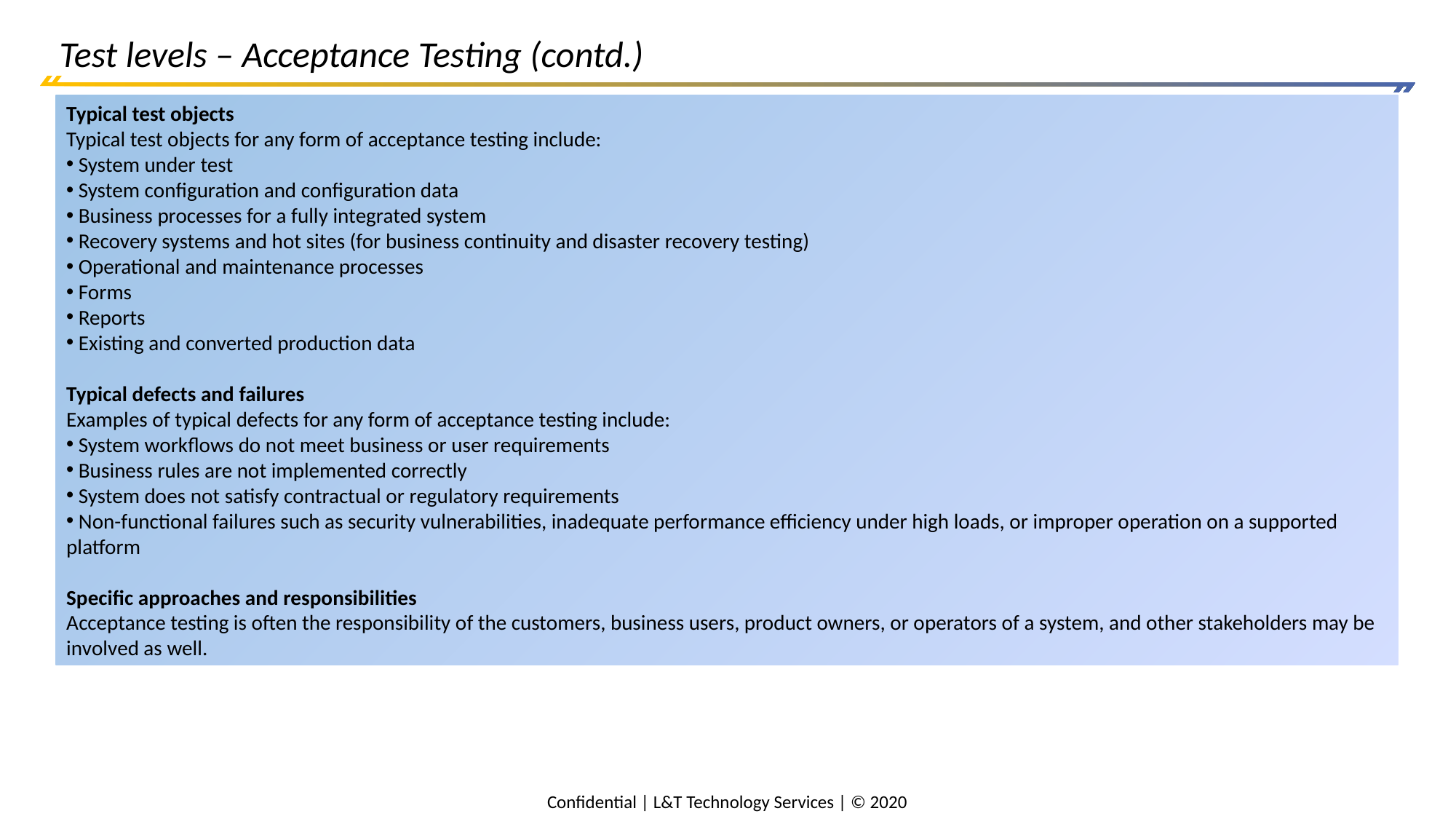

# Test levels – Acceptance Testing (contd.)
Typical test objects
Typical test objects for any form of acceptance testing include:
 System under test
 System configuration and configuration data
 Business processes for a fully integrated system
 Recovery systems and hot sites (for business continuity and disaster recovery testing)
 Operational and maintenance processes
 Forms
 Reports
 Existing and converted production data

Typical defects and failures
Examples of typical defects for any form of acceptance testing include:
 System workflows do not meet business or user requirements
 Business rules are not implemented correctly
 System does not satisfy contractual or regulatory requirements
 Non-functional failures such as security vulnerabilities, inadequate performance efficiency under high loads, or improper operation on a supported platform

Specific approaches and responsibilities
Acceptance testing is often the responsibility of the customers, business users, product owners, or operators of a system, and other stakeholders may be involved as well.